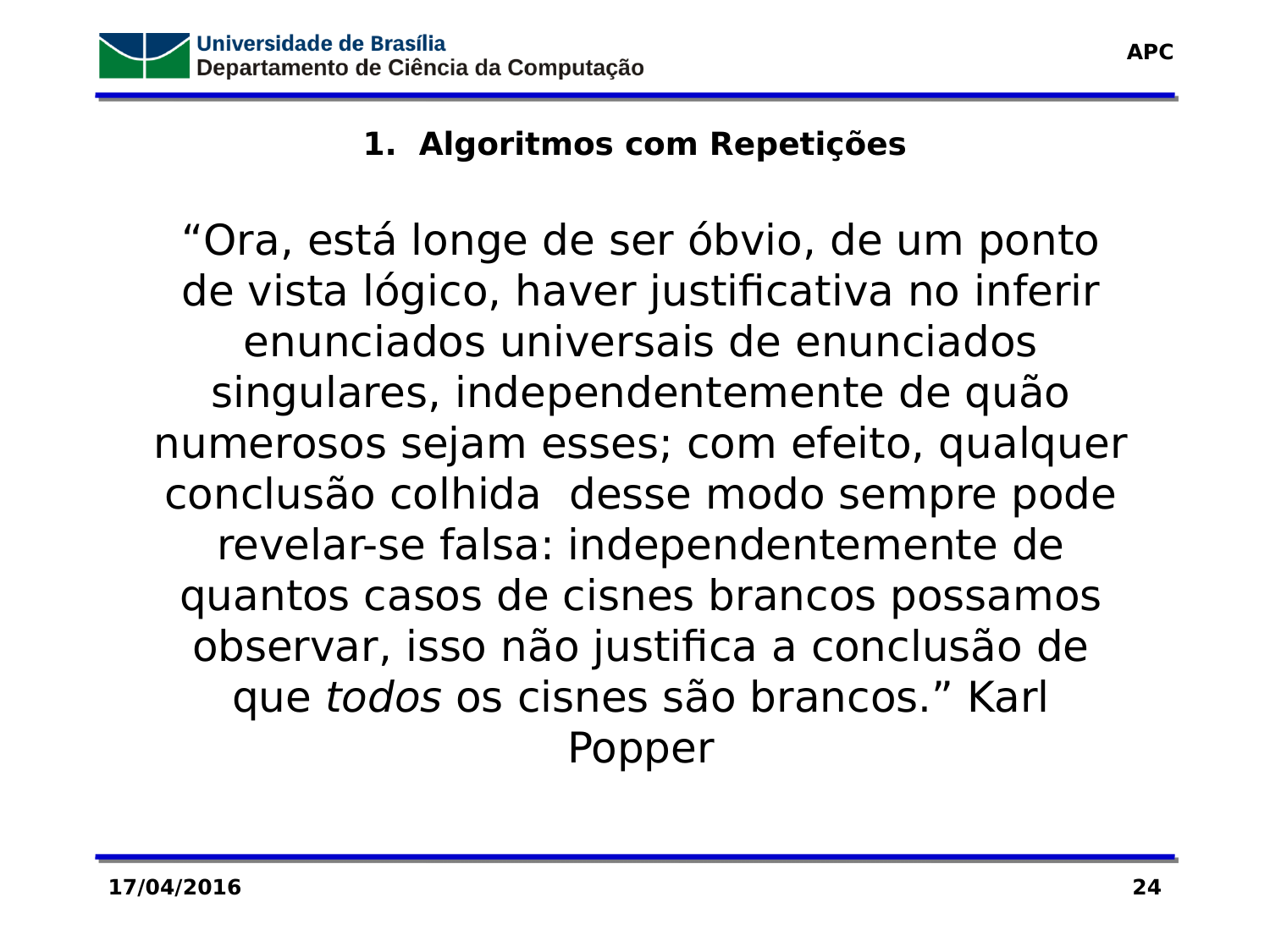

1.  Algoritmos com Repetições
“Ora, está longe de ser óbvio, de um ponto de vista lógico, haver justificativa no inferir enunciados universais de enunciados singulares, independentemente de quão numerosos sejam esses; com efeito, qualquer conclusão colhida  desse modo sempre pode revelar-se falsa: independentemente de quantos casos de cisnes brancos possamos observar, isso não justifica a conclusão de que todos os cisnes são brancos.” Karl Popper
17/04/2016
24